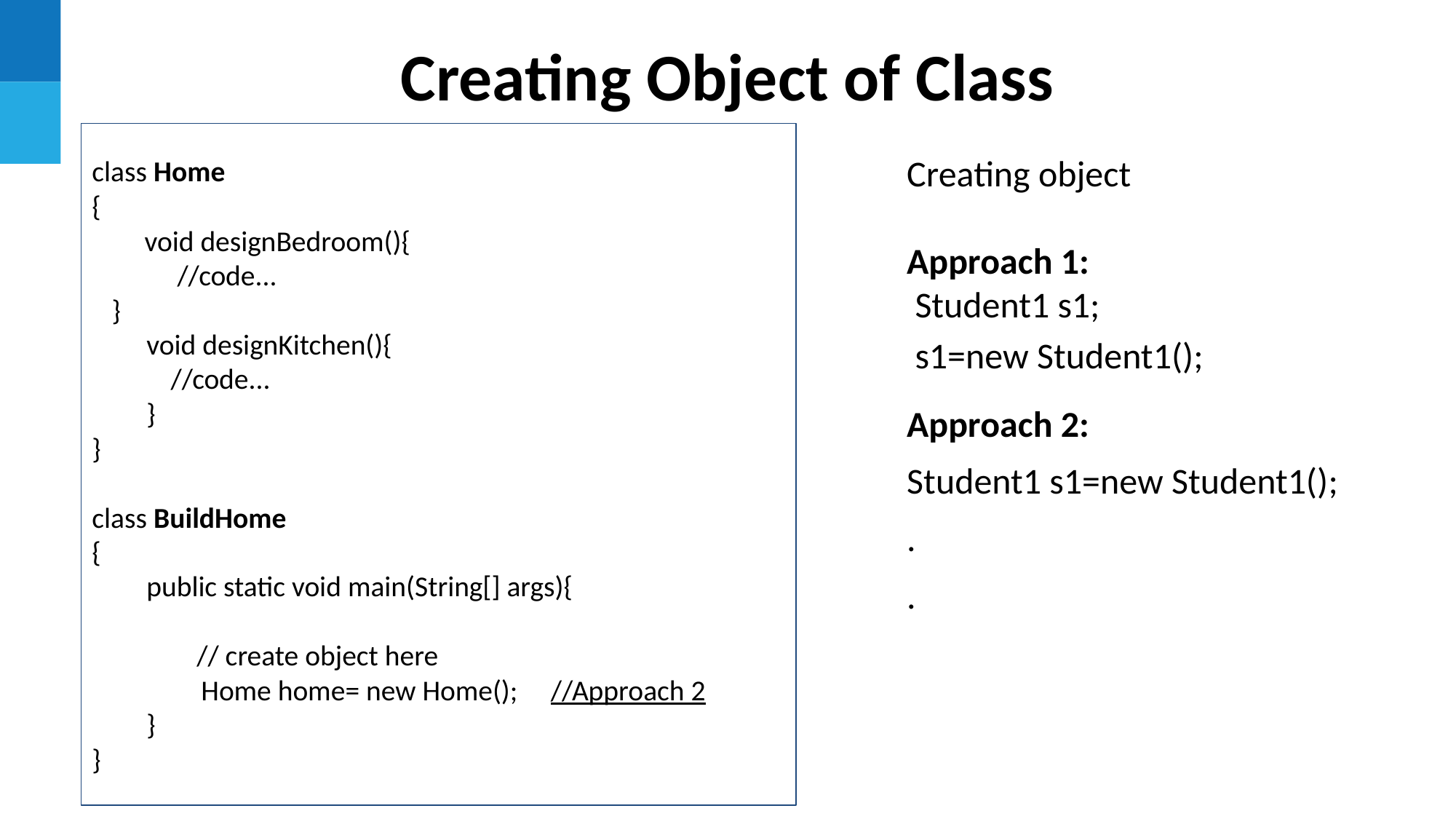

Creating Object of Class
class Home
{
        void designBedroom(){
             //code...
   }
void designKitchen(){
            //code...
}
}

class BuildHome
{
public static void main(String[] args){

                // create object here
Home home= new Home();     //Approach 2
}
}
Creating object

Approach 1:
 Student1 s1;
 s1=new Student1();
Approach 2:
Student1 s1=new Student1();
.
.